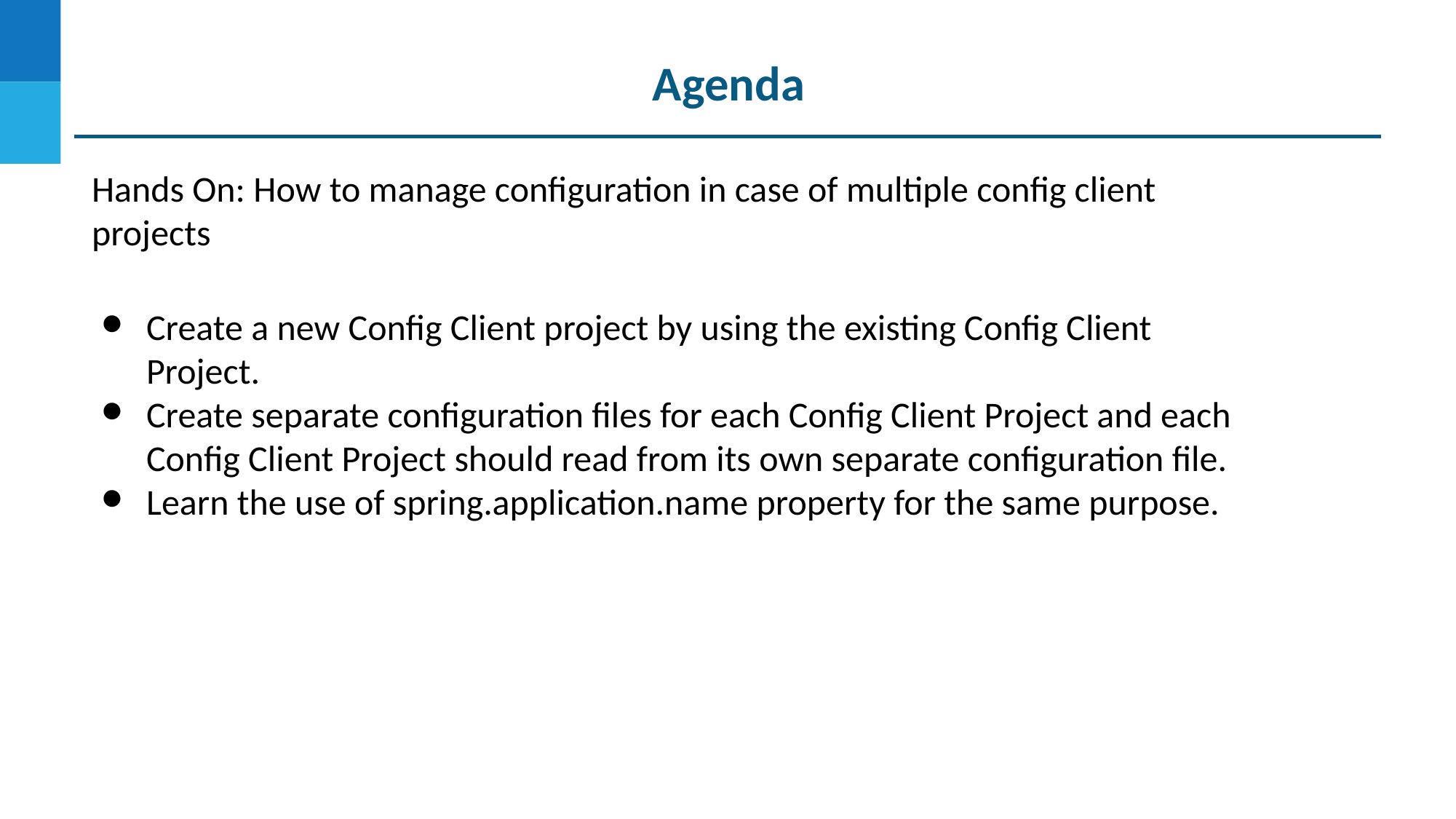

Agenda
Hands On: How to manage configuration in case of multiple config client projects

Create a new Config Client project by using the existing Config Client Project.
Create separate configuration files for each Config Client Project and each Config Client Project should read from its own separate configuration file.
Learn the use of spring.application.name property for the same purpose.